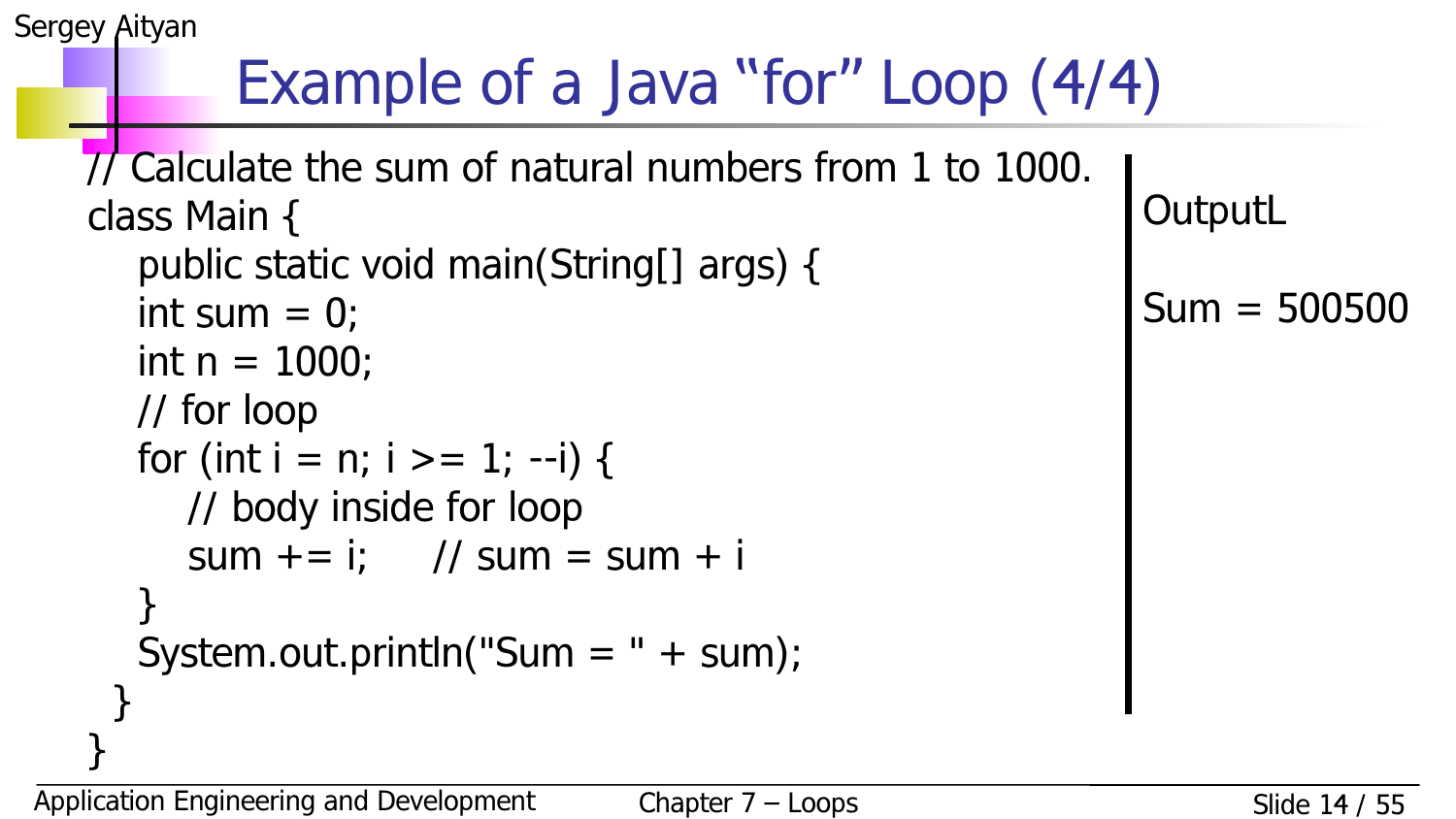

# Example of a Java “for” Loop (4/4)
// Calculate the sum of natural numbers from 1 to 1000.
class Main {
    public static void main(String[] args) {
    int sum = 0;
    int n = 1000;
    // for loop
    for (int i = n; i >= 1; --i) {
        // body inside for loop
        sum += i;     // sum = sum + i
    }
    System.out.println("Sum = " + sum);
  }
}
OutputL

Sum = 500500